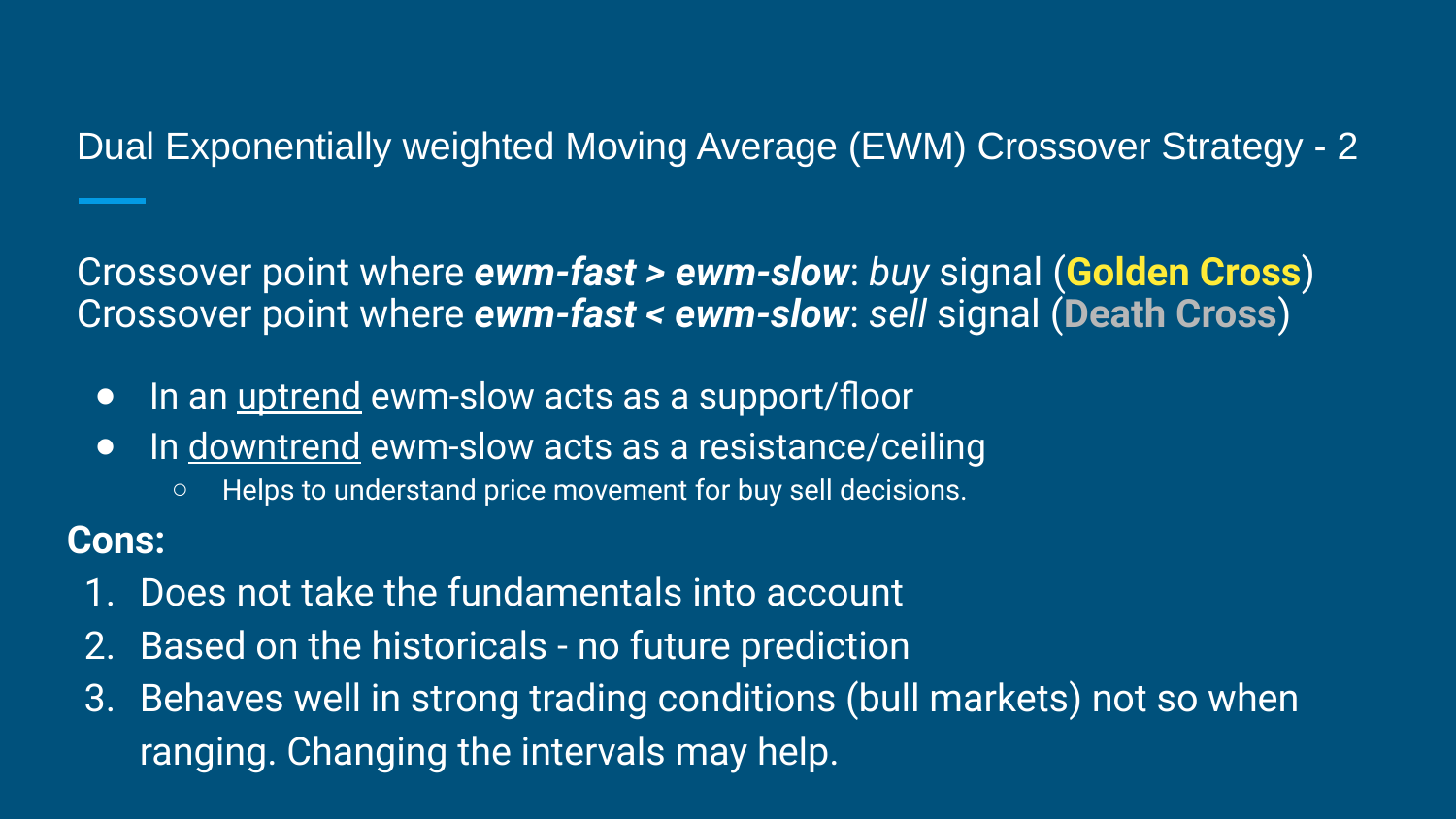

# Dual Exponentially weighted Moving Average (EWM) Crossover Strategy - 2
Crossover point where ewm-fast > ewm-slow: buy signal (Golden Cross)
Crossover point where ewm-fast < ewm-slow: sell signal (Death Cross)
In an uptrend ewm-slow acts as a support/floor
In downtrend ewm-slow acts as a resistance/ceiling
Helps to understand price movement for buy sell decisions.

Cons:
Does not take the fundamentals into account
Based on the historicals - no future prediction
Behaves well in strong trading conditions (bull markets) not so when ranging. Changing the intervals may help.